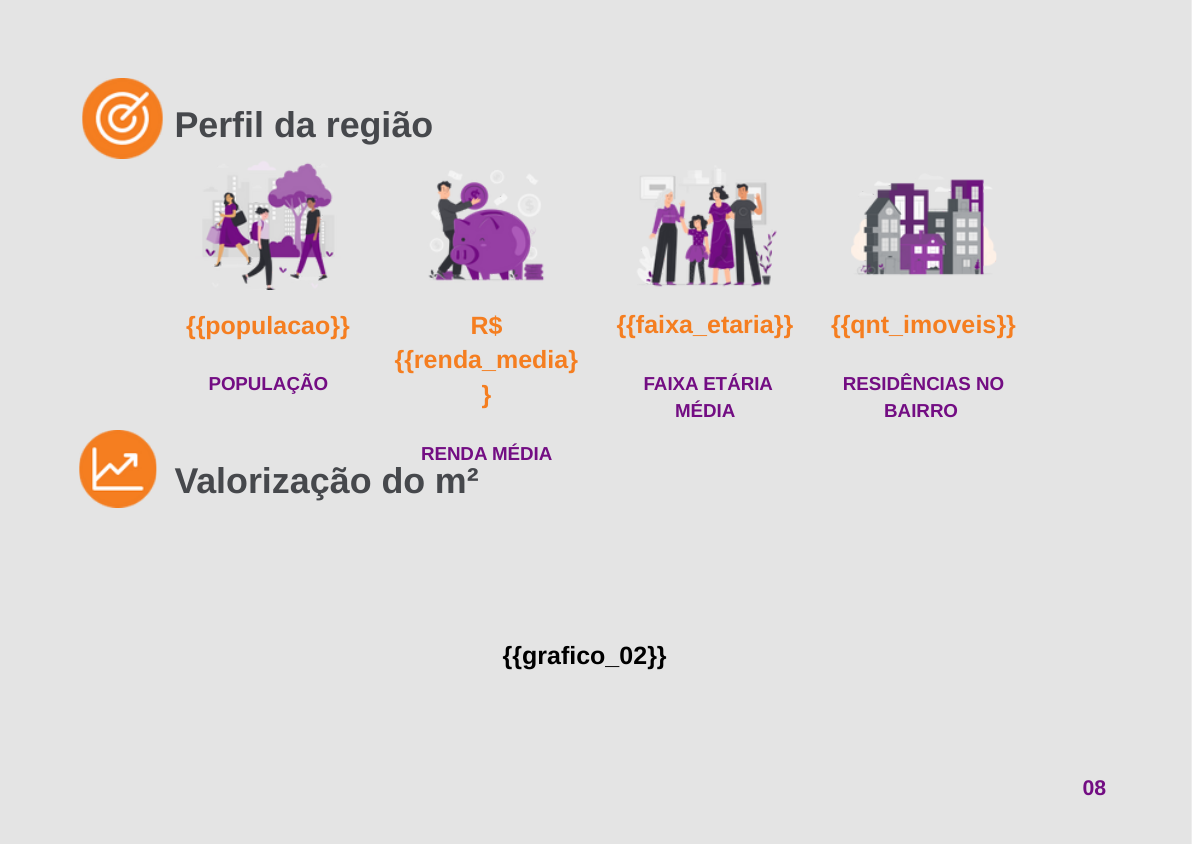

Perfil da região

{{populacao}}

POPULAÇÃO
R${{renda_media}}

RENDA MÉDIA
{{faixa_etaria}}

 FAIXA ETÁRIA MÉDIA
{{qnt_imoveis}}

RESIDÊNCIAS NO BAIRRO

Valorização do m²
{{grafico_02}}
08